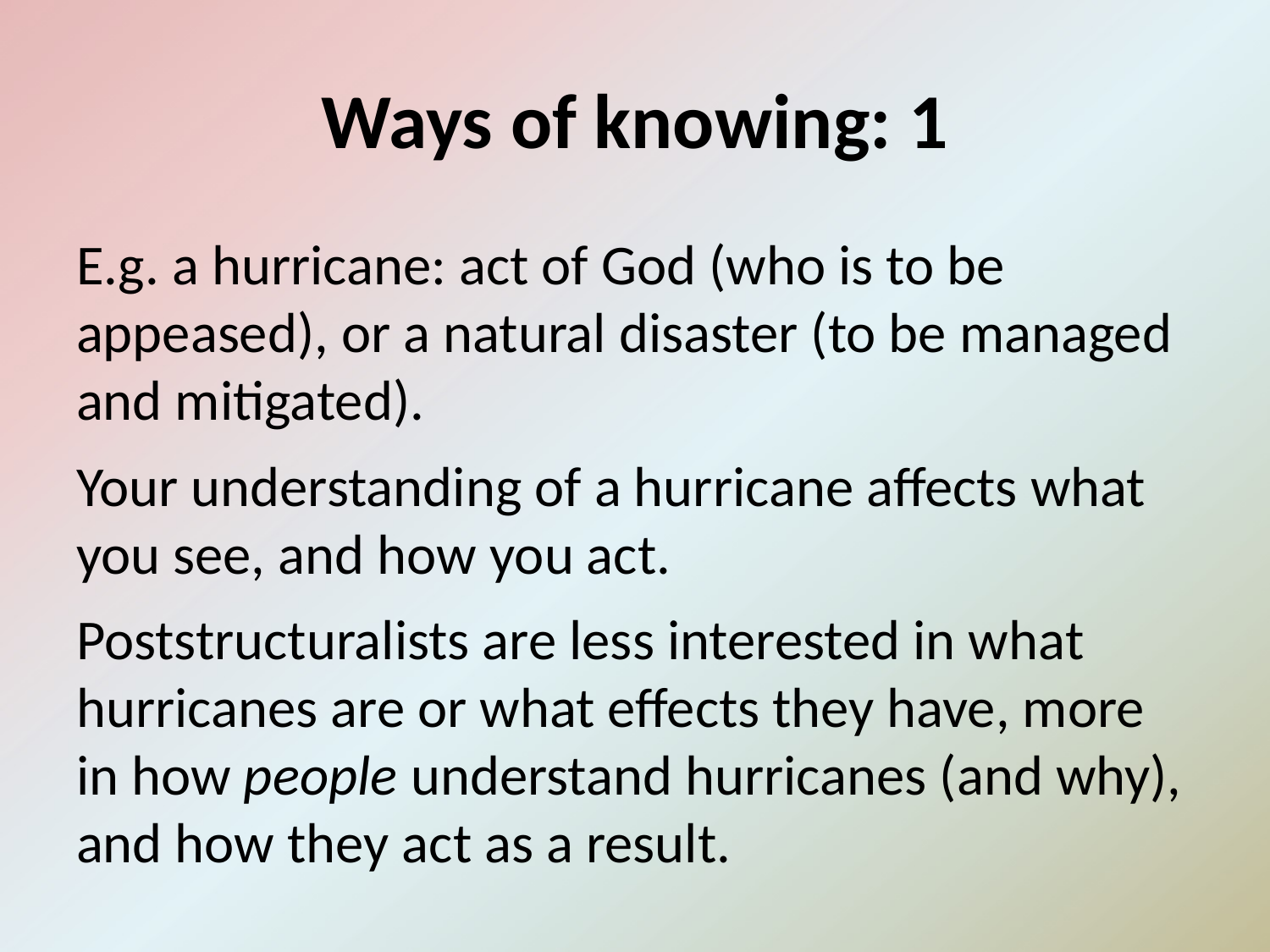

# Ways of knowing: 1
E.g. a hurricane: act of God (who is to be appeased), or a natural disaster (to be managed and mitigated).
Your understanding of a hurricane affects what you see, and how you act.
Poststructuralists are less interested in what hurricanes are or what effects they have, more in how people understand hurricanes (and why), and how they act as a result.